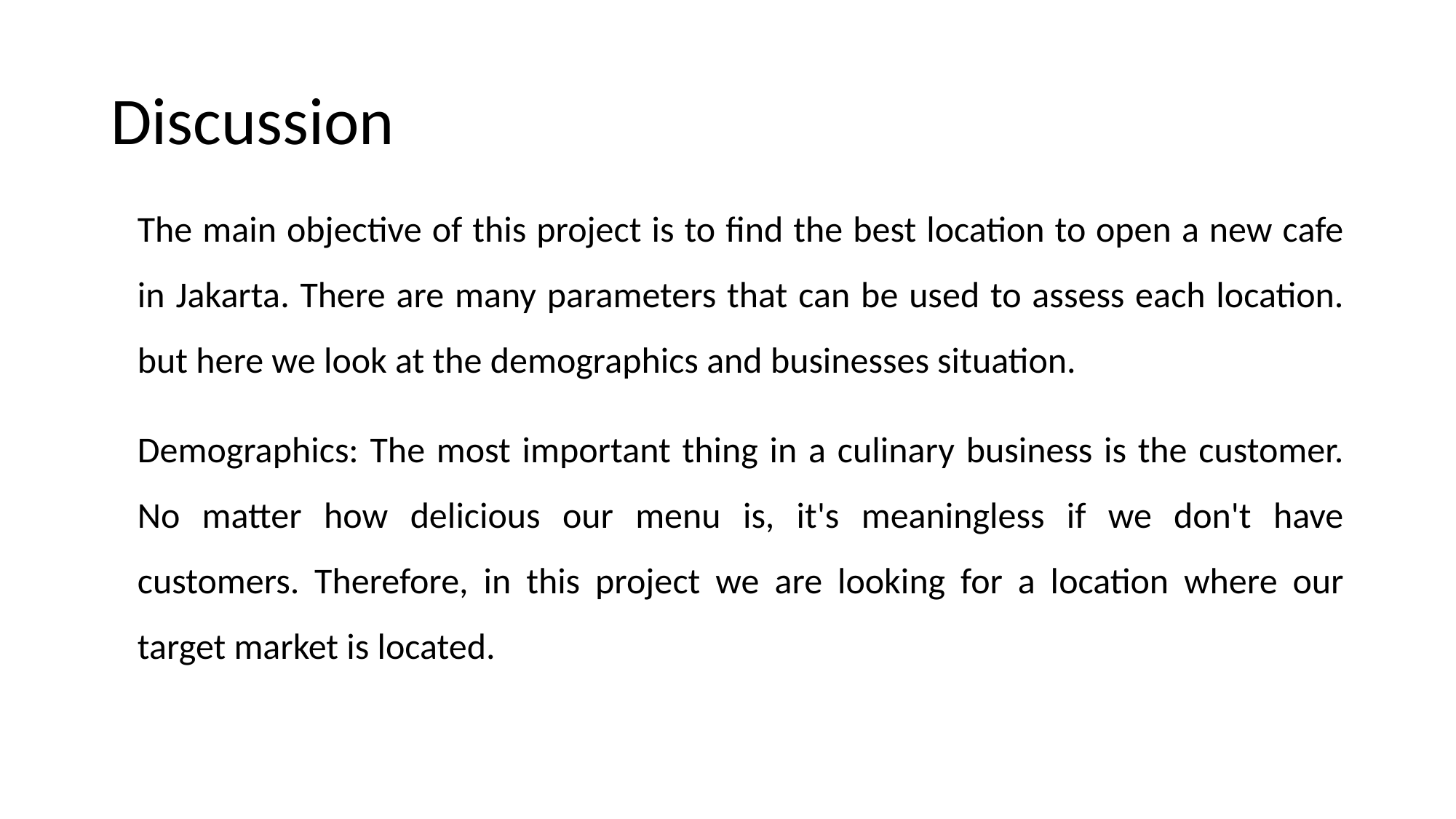

# Discussion
The main objective of this project is to find the best location to open a new cafe in Jakarta. There are many parameters that can be used to assess each location. but here we look at the demographics and businesses situation.
Demographics: The most important thing in a culinary business is the customer. No matter how delicious our menu is, it's meaningless if we don't have customers. Therefore, in this project we are looking for a location where our target market is located.